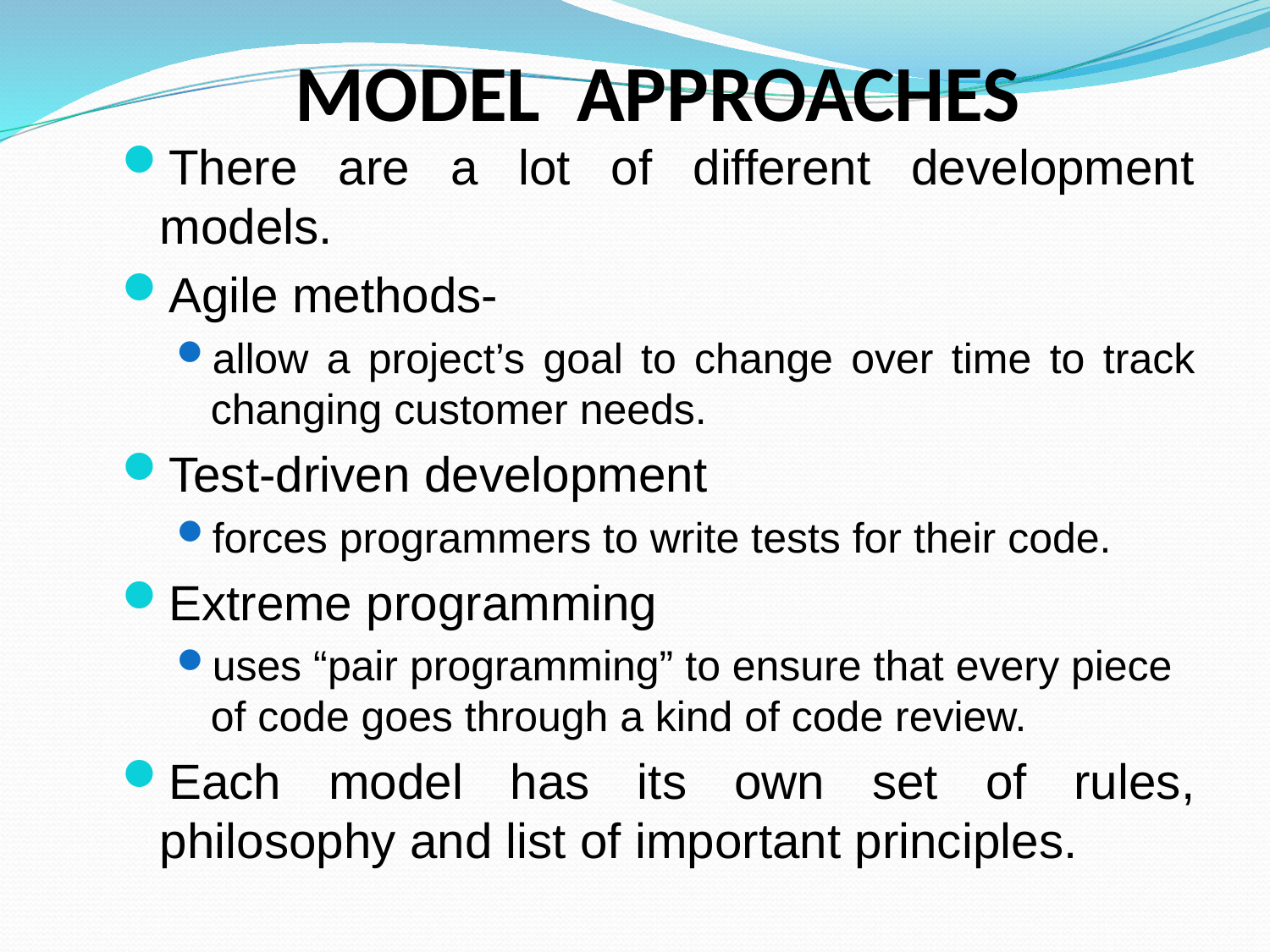

# MODEL  APPROACHES
There are a lot of different development models.
Agile methods-
allow a project’s goal to change over time to track changing customer needs.
Test‐driven development
forces programmers to write tests for their code.
Extreme programming
uses “pair programming” to ensure that every piece of code goes through a kind of code review.
Each model has its own set of rules, philosophy and list of important principles.